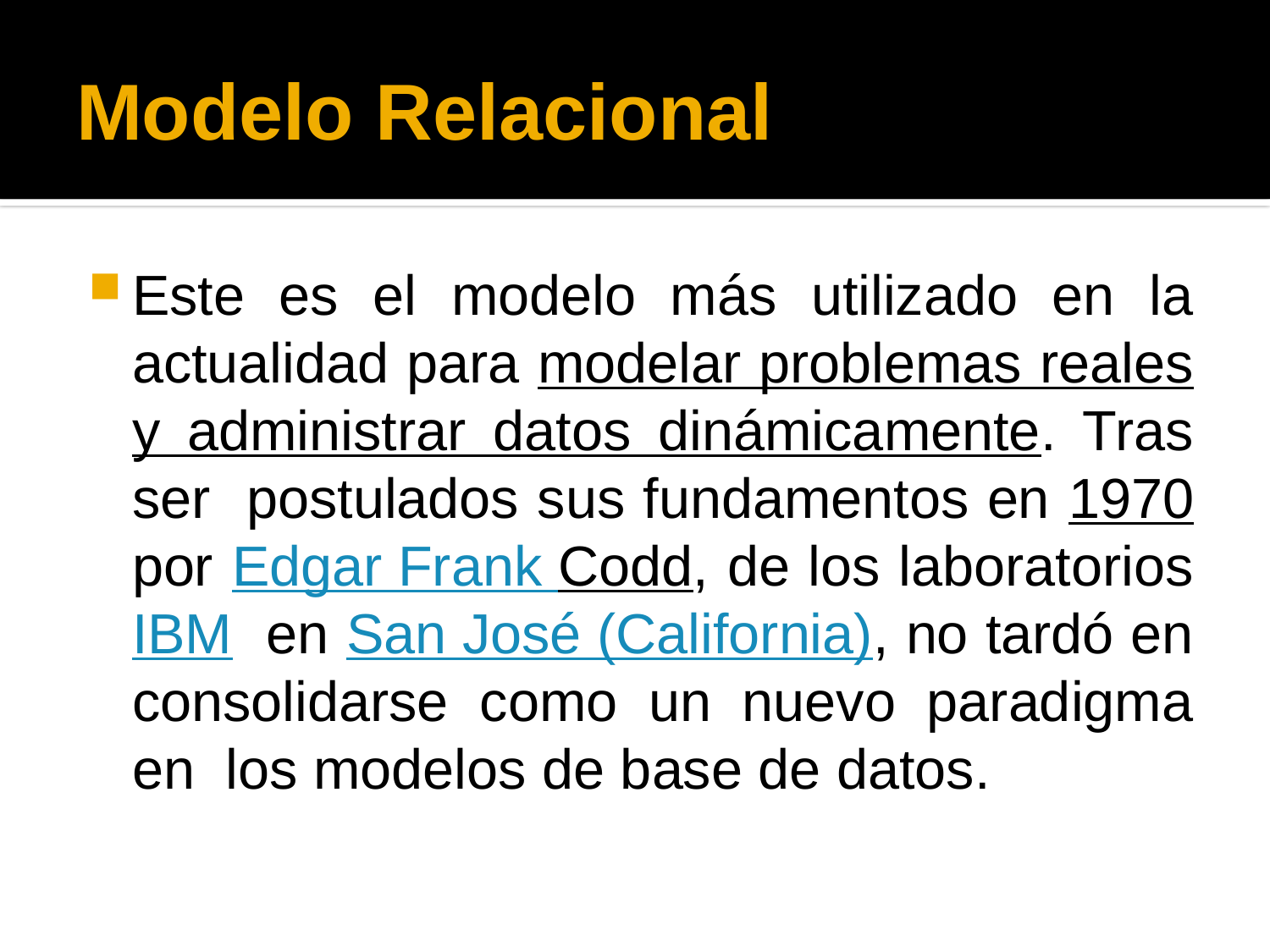

# Modelo Relacional
Este es el modelo más utilizado en la actualidad para modelar problemas reales y administrar datos dinámicamente. Tras ser  postulados sus fundamentos en 1970 por Edgar Frank Codd, de los laboratorios IBM  en San José (California), no tardó en consolidarse como un nuevo paradigma en  los modelos de base de datos.